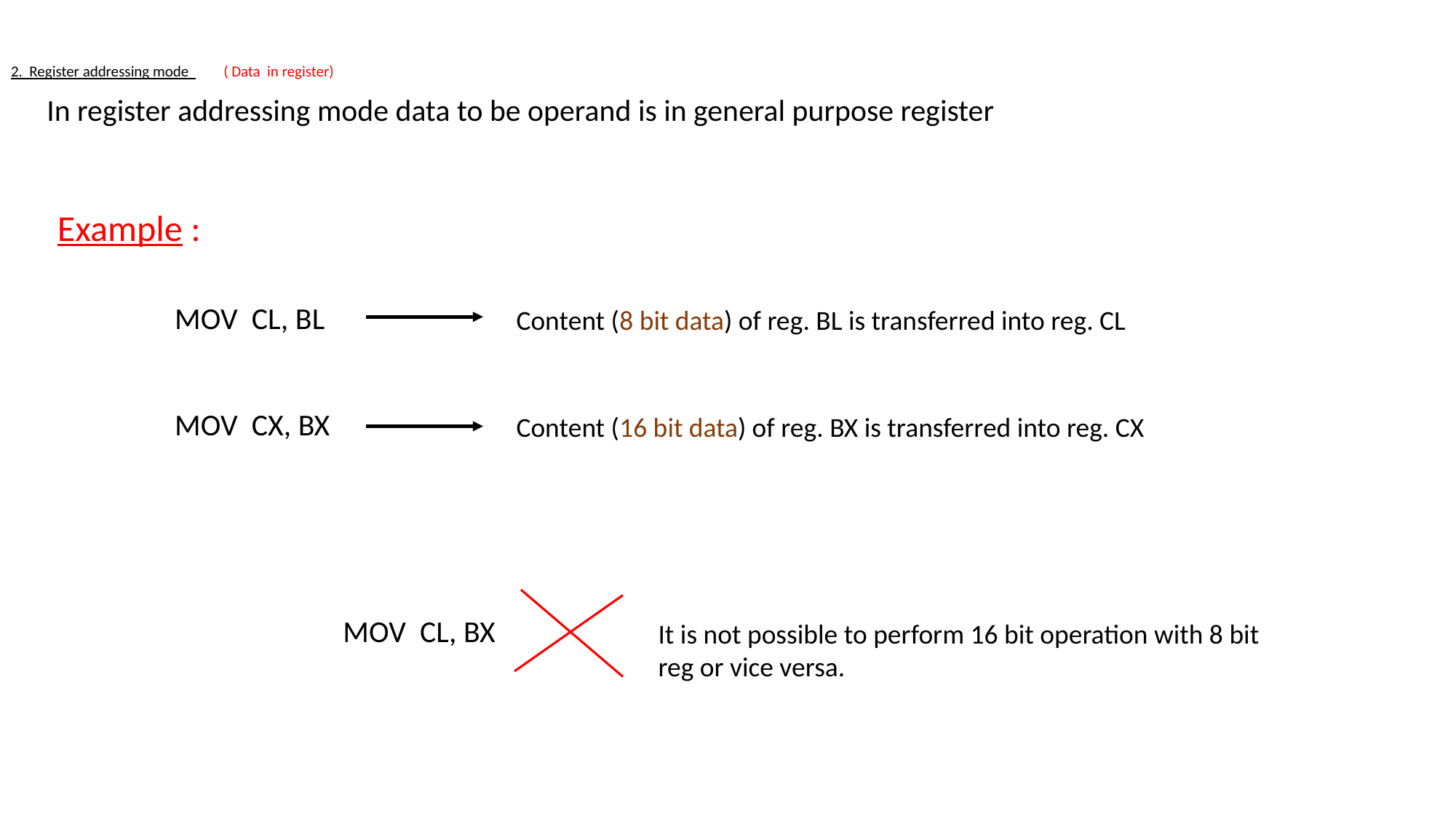

# 2.  Register addressing mode          ( Data  in register)
In register addressing mode data to be operand is in general purpose register

Example :
MOV  CL, BL

Content (8 bit data) of reg. BL is transferred into reg. CL
MOV  CX, BX

Content (16 bit data) of reg. BX is transferred into reg. CX
It is not possible to perform 16 bit operation with 8 bit reg or vice versa.
MOV  CL, BX